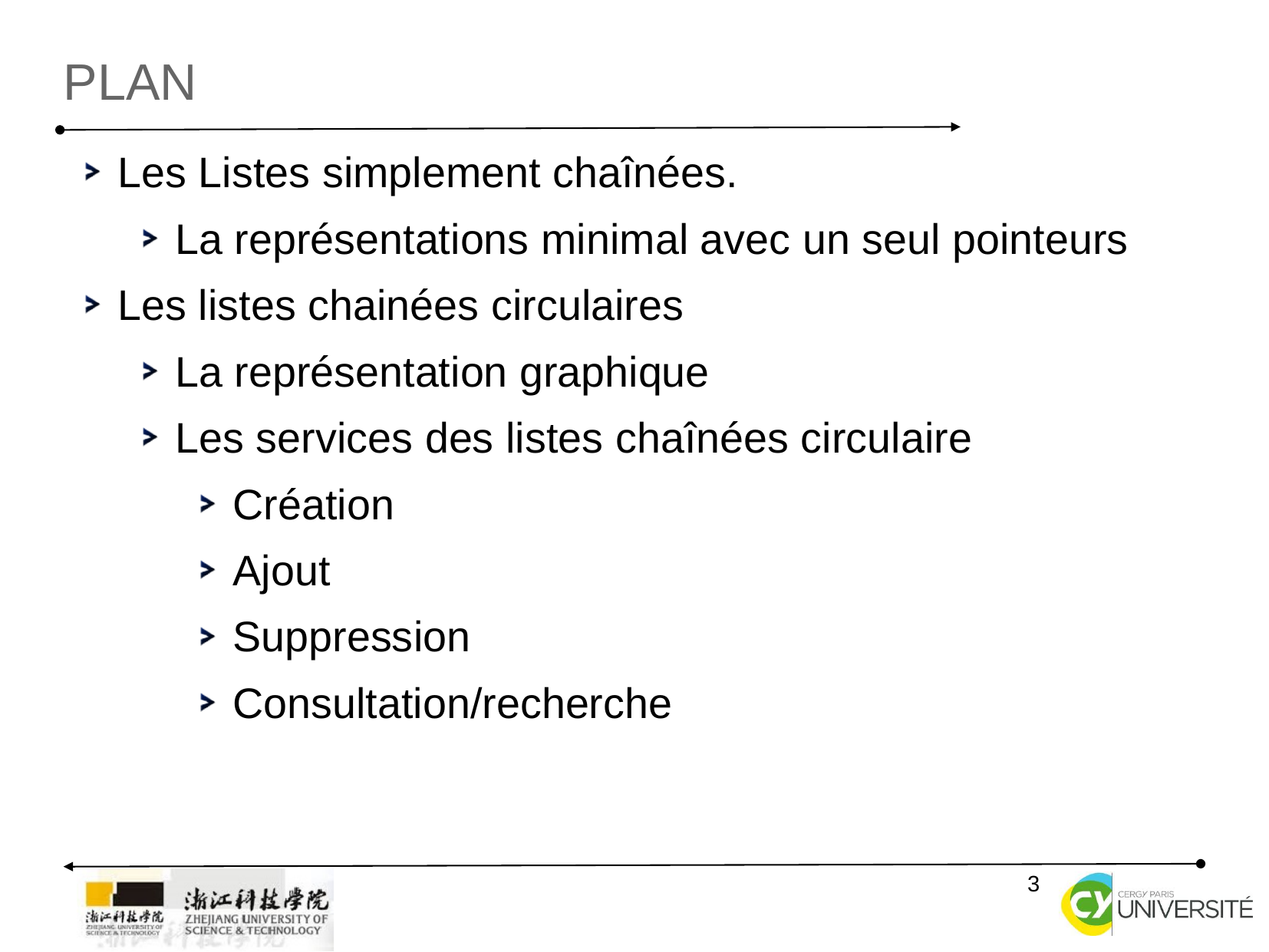

Plan
Les Listes simplement chaînées.
La représentations minimal avec un seul pointeurs
Les listes chainées circulaires
La représentation graphique
Les services des listes chaînées circulaire
Création
Ajout
Suppression
Consultation/recherche